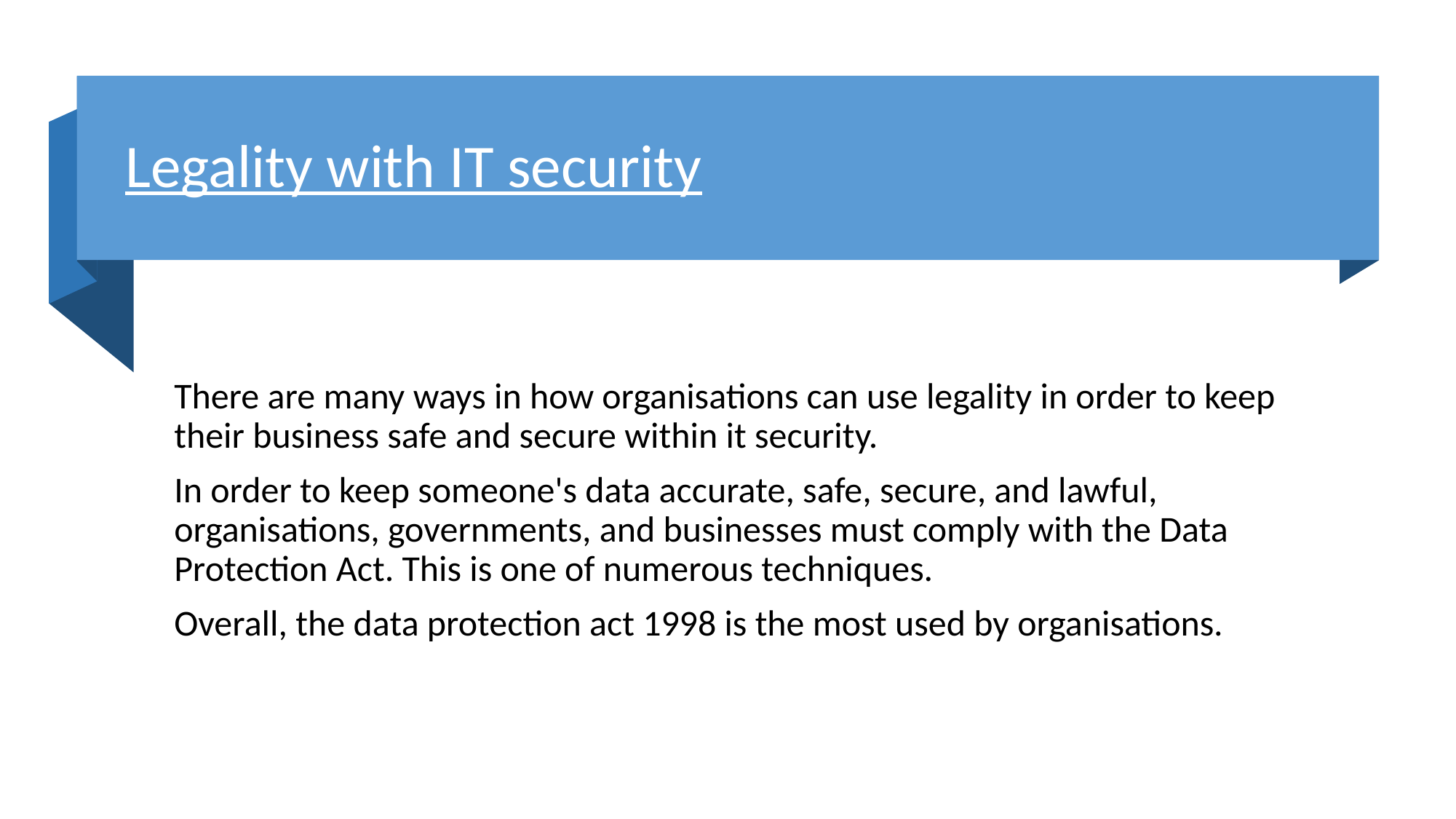

# Legality with IT security

There are many ways in how organisations can use legality in order to keep their business safe and secure within it security.
In order to keep someone's data accurate, safe, secure, and lawful, organisations, governments, and businesses must comply with the Data Protection Act. This is one of numerous techniques.
Overall, the data protection act 1998 is the most used by organisations.